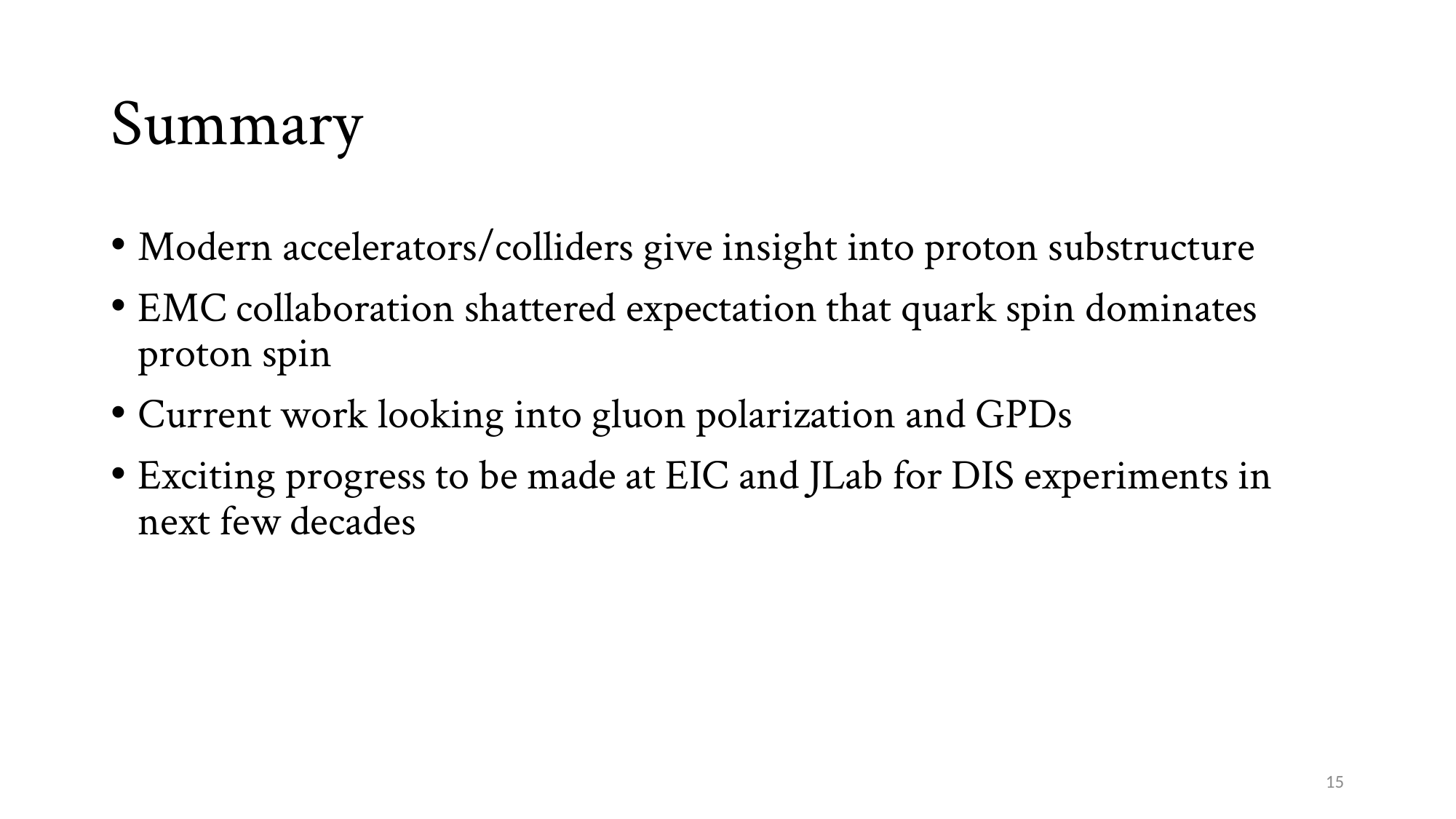

# Summary
Modern accelerators/colliders give insight into proton substructure
EMC collaboration shattered expectation that quark spin dominates proton spin
Current work looking into gluon polarization and GPDs
Exciting progress to be made at EIC and JLab for DIS experiments in next few decades
15